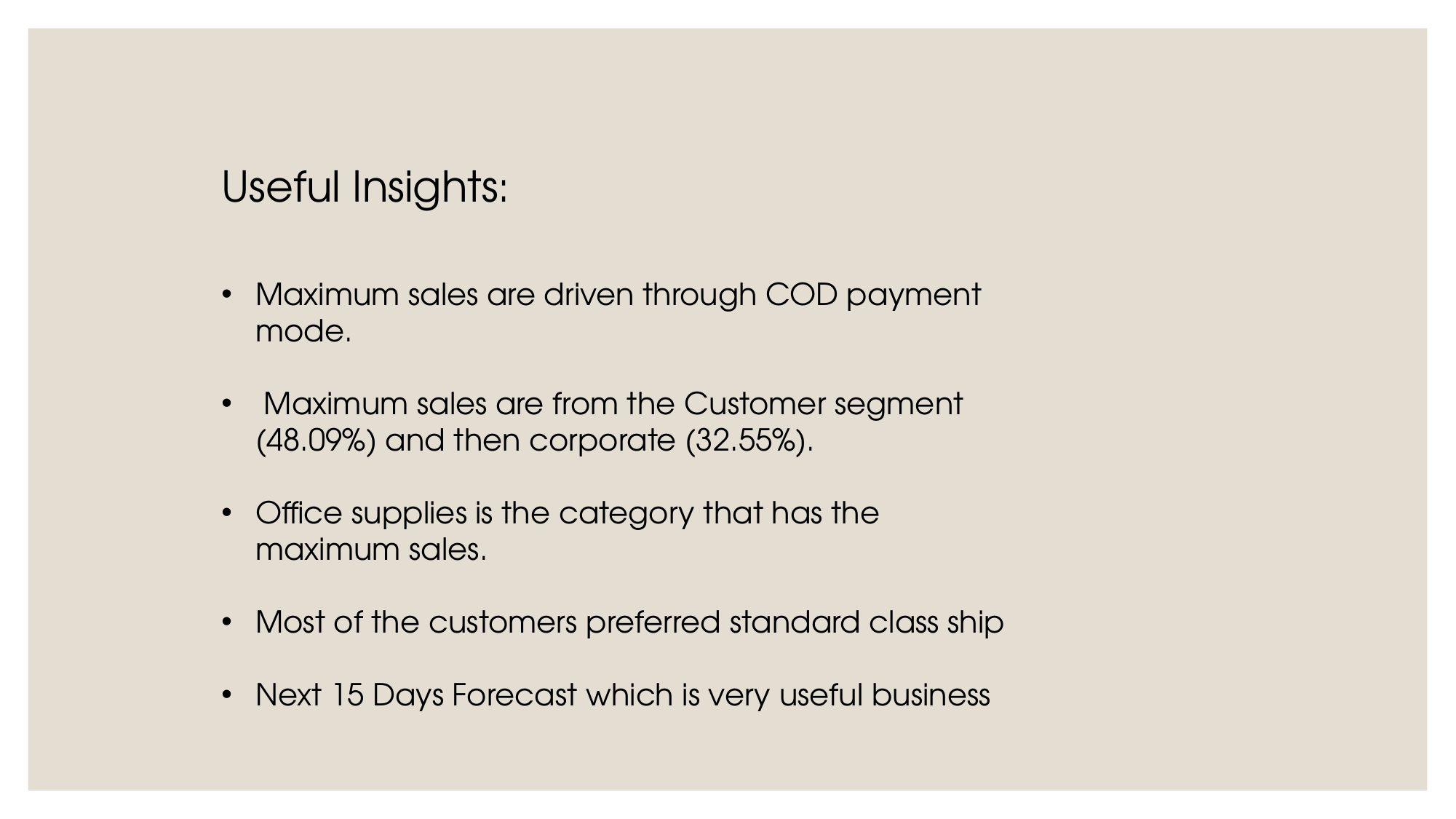

Useful Insights:

Maximum sales are driven through COD payment mode.

 Maximum sales are from the Customer segment (48.09%) and then corporate (32.55%).

Office supplies is the category that has the maximum sales.

Most of the customers preferred standard class ship

Next 15 Days Forecast which is very useful business